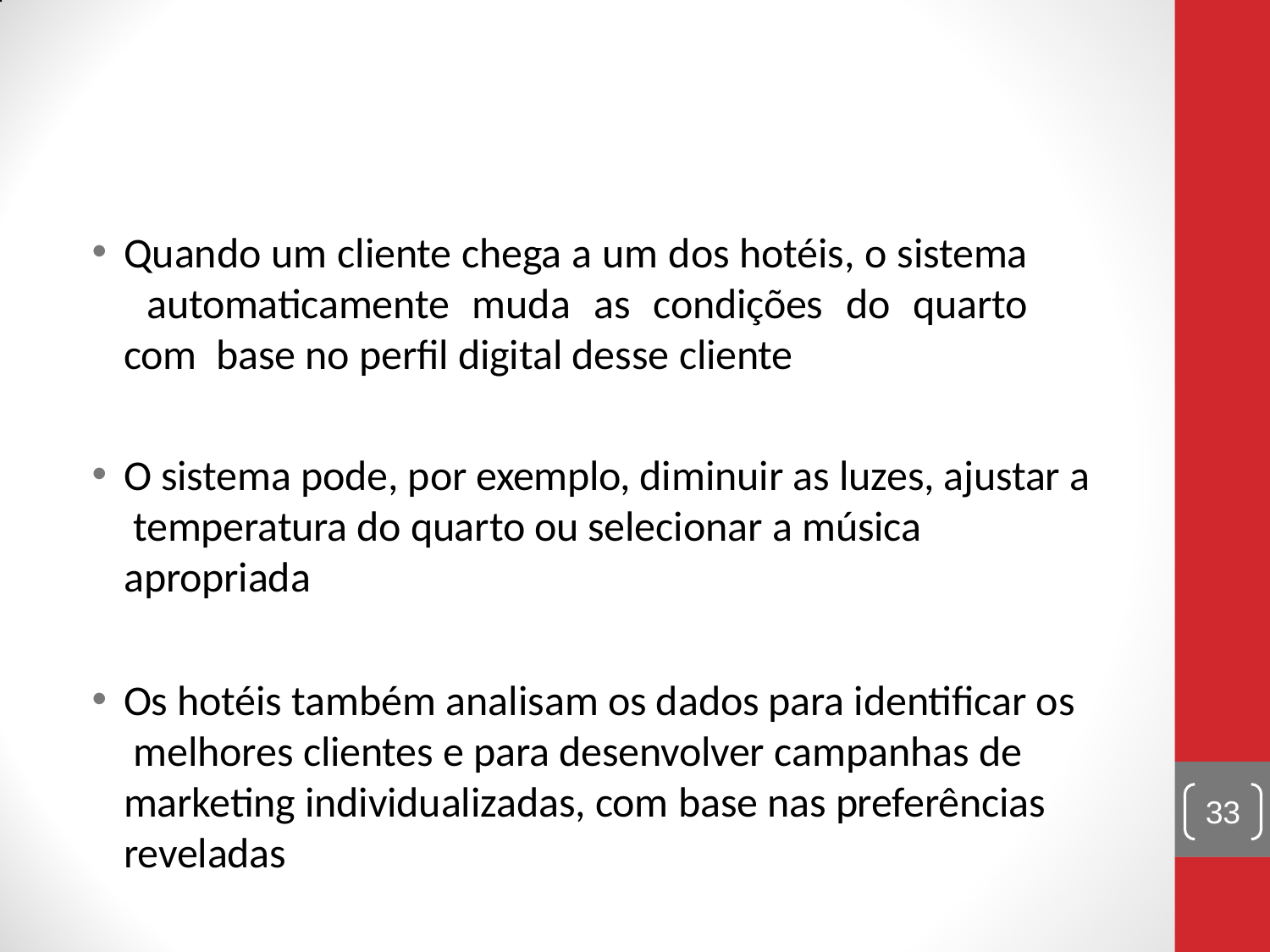

Quando um cliente chega a um dos hotéis, o sistema  automaticamente muda as condições do quarto com  base no perfil digital desse cliente

O sistema pode, por exemplo, diminuir as luzes, ajustar a  temperatura do quarto ou selecionar a música  apropriada
Os hotéis também analisam os dados para identificar os  melhores clientes e para desenvolver campanhas de  marketing individualizadas, com base nas preferências  reveladas

33